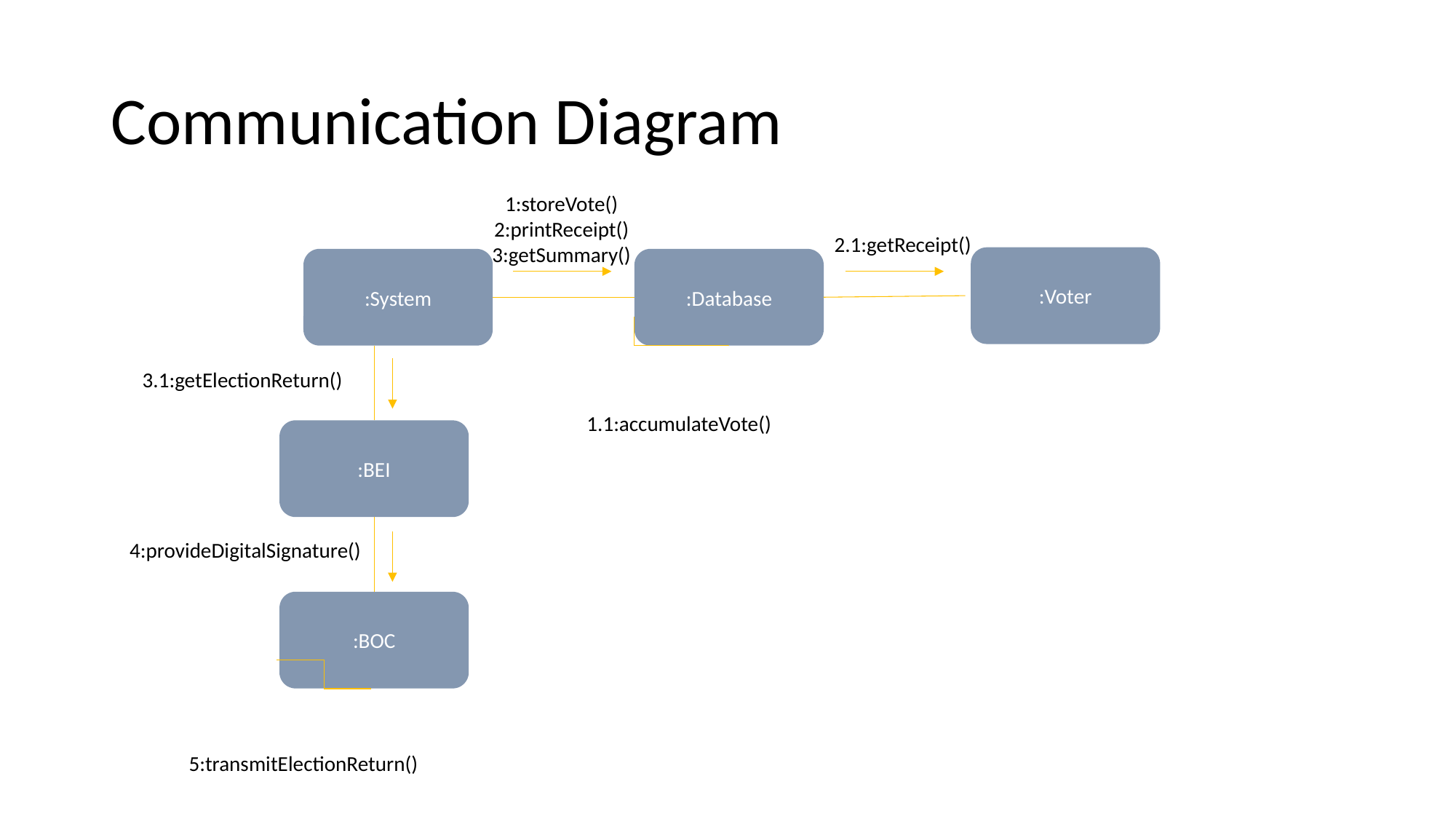

# Communication Diagram
1:storeVote()
2:printReceipt()
3:getSummary()
2.1:getReceipt()
:Voter
:System
:Database
3.1:getElectionReturn()
1.1:accumulateVote()
:BEI
4:provideDigitalSignature()
:BOC
5:transmitElectionReturn()